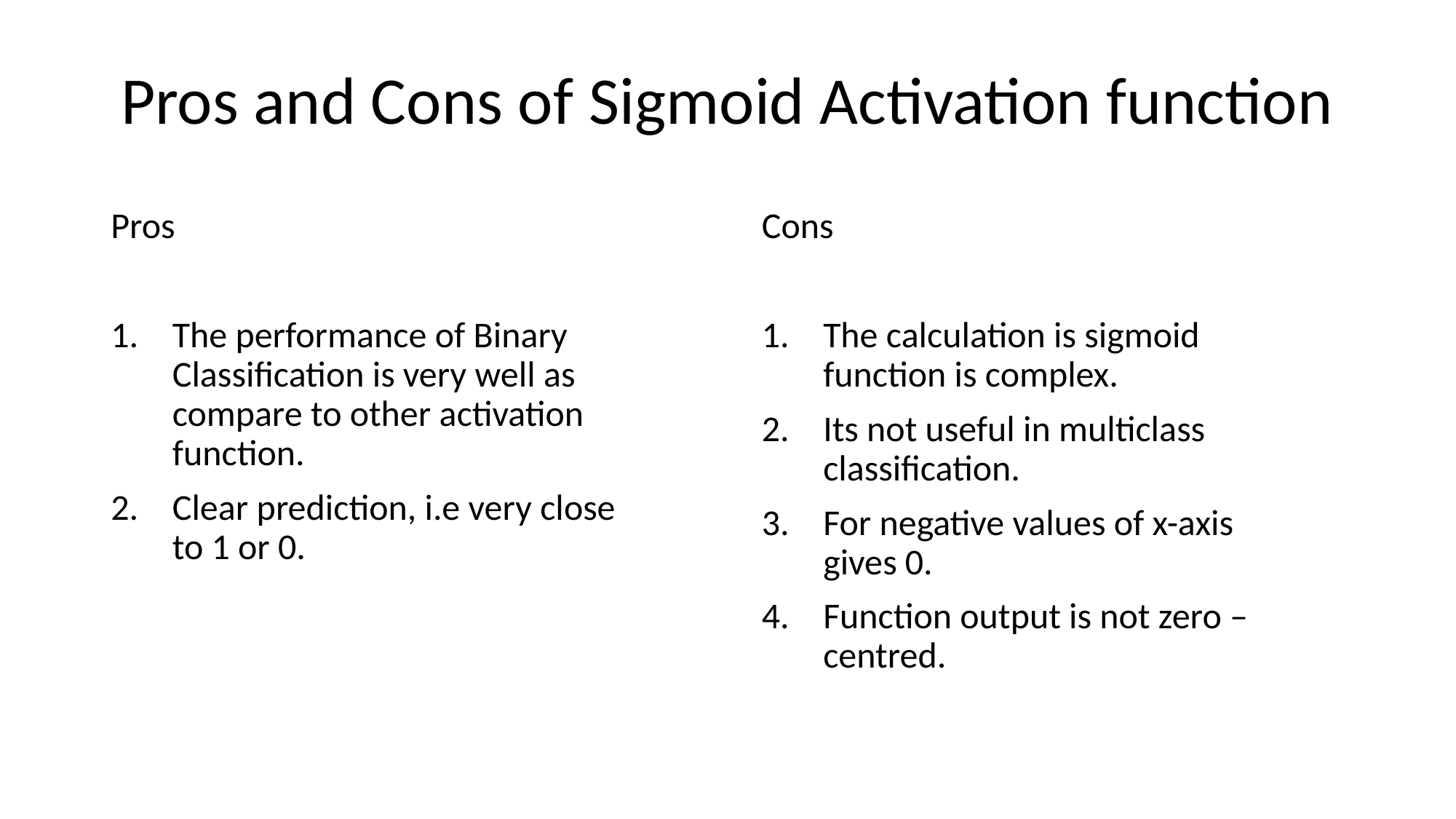

# Pros and Cons of Sigmoid Activation function
Pros

The performance of Binary Classification is very well as compare to other activation function.
Clear prediction, i.e very close to 1 or 0.
Cons

The calculation is sigmoid function is complex.
Its not useful in multiclass classification.
For negative values of x-axis gives 0.
Function output is not zero – centred.